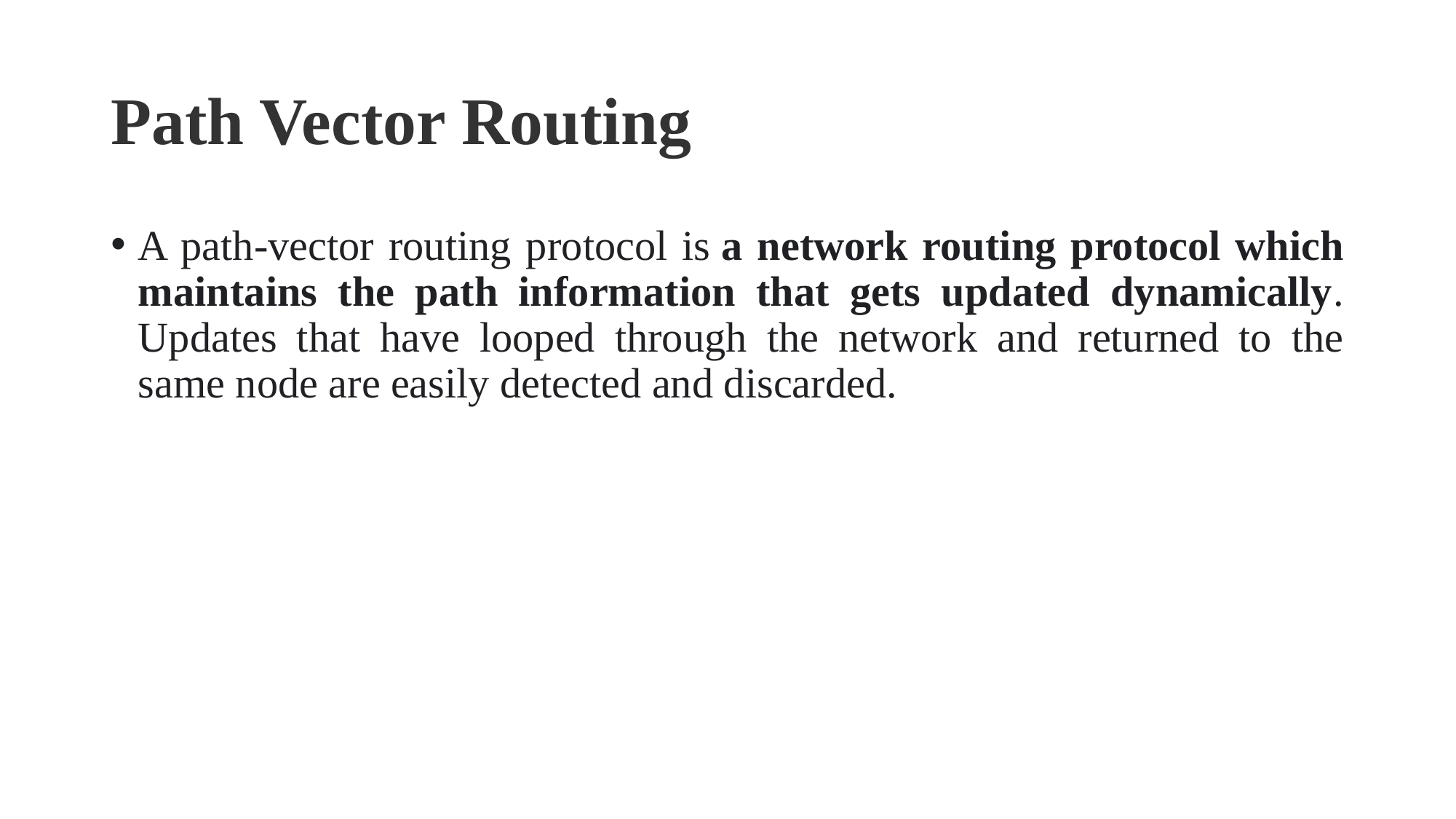

# Path Vector Routing
A path-vector routing protocol is a network routing protocol which maintains the path information that gets updated dynamically. Updates that have looped through the network and returned to the same node are easily detected and discarded.